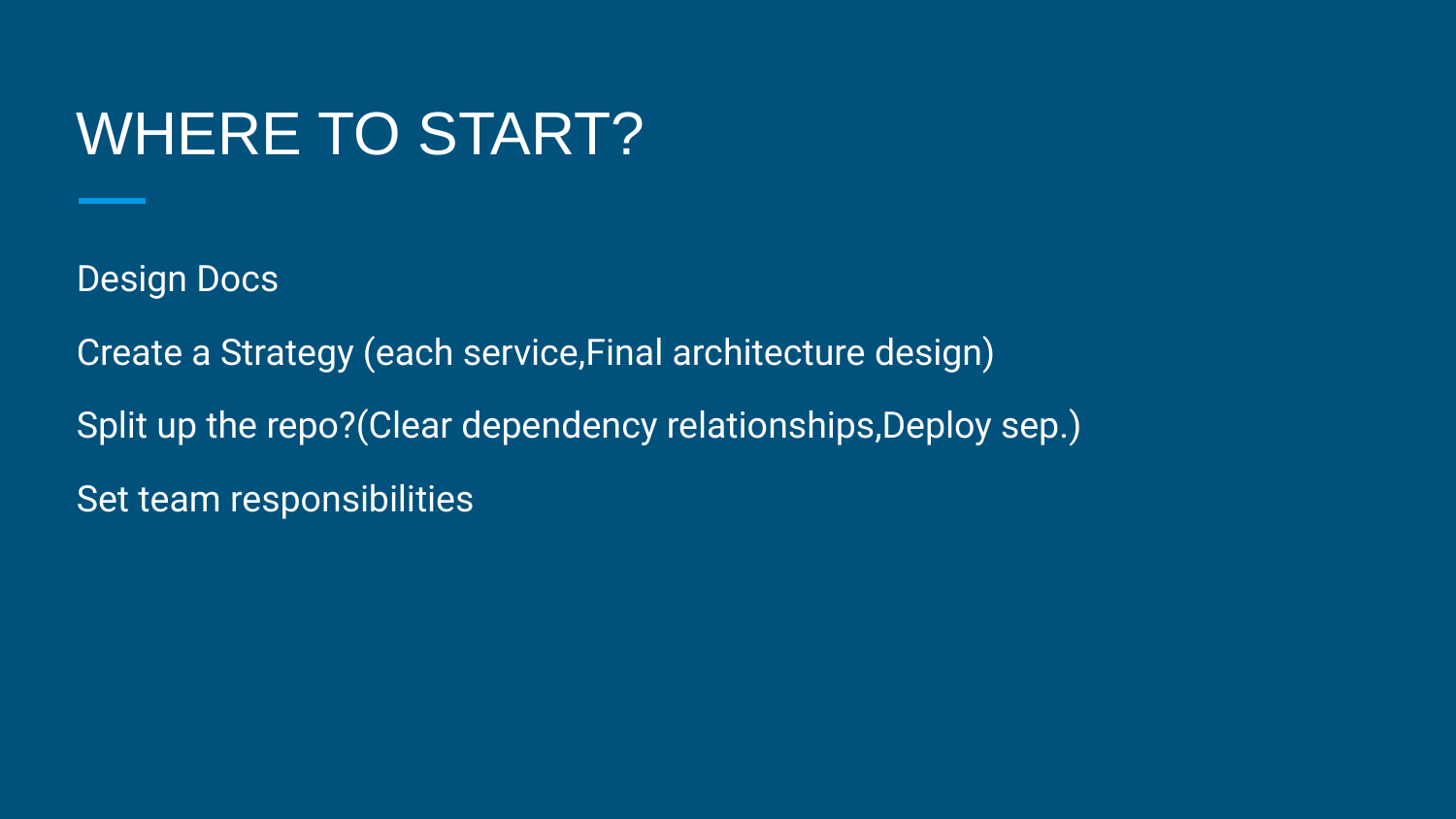

# WHERE TO START?
Design Docs
Create a Strategy (each service,Final architecture design)
Split up the repo?(Clear dependency relationships,Deploy sep.)
Set team responsibilities